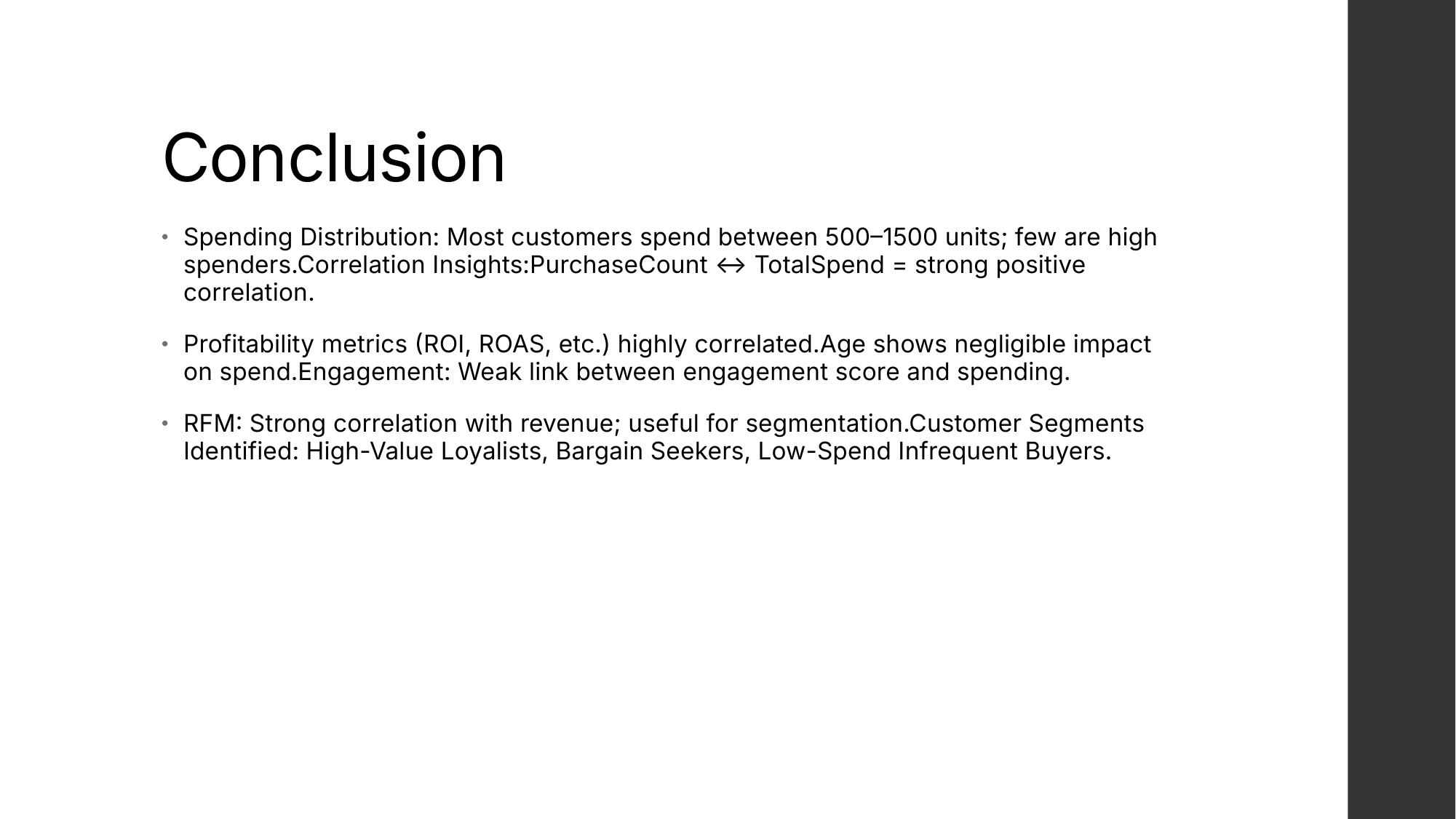

# Conclusion
Spending Distribution: Most customers spend between 500–1500 units; few are high spenders.Correlation Insights:PurchaseCount ↔ TotalSpend = strong positive correlation.
Profitability metrics (ROI, ROAS, etc.) highly correlated.Age shows negligible impact on spend.Engagement: Weak link between engagement score and spending.
RFM: Strong correlation with revenue; useful for segmentation.Customer Segments Identified: High-Value Loyalists, Bargain Seekers, Low-Spend Infrequent Buyers.